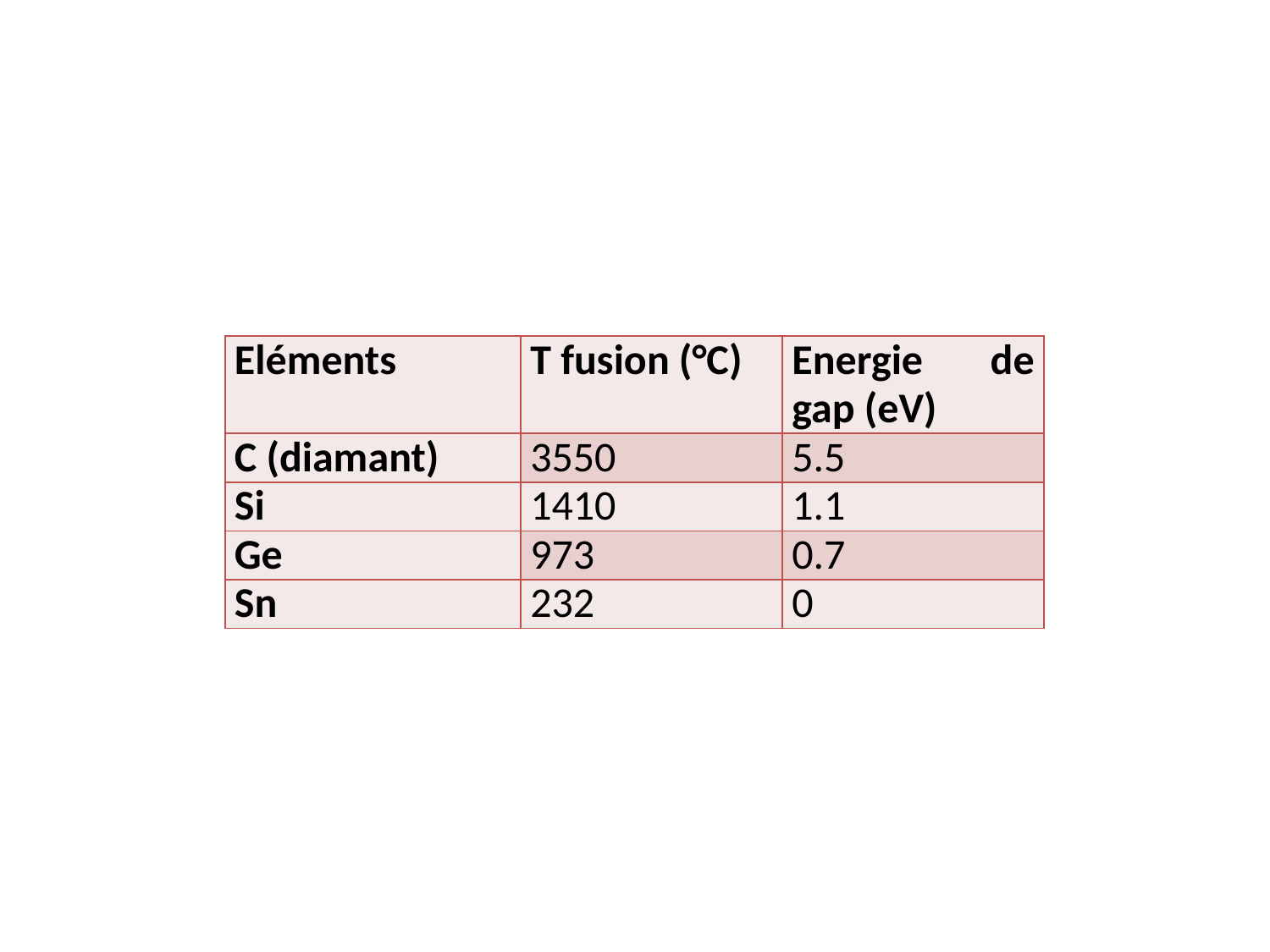

#
| Eléments | T fusion (°C) | Energie de gap (eV) |
| --- | --- | --- |
| C (diamant) | 3550 | 5.5 |
| Si | 1410 | 1.1 |
| Ge | 973 | 0.7 |
| Sn | 232 | 0 |